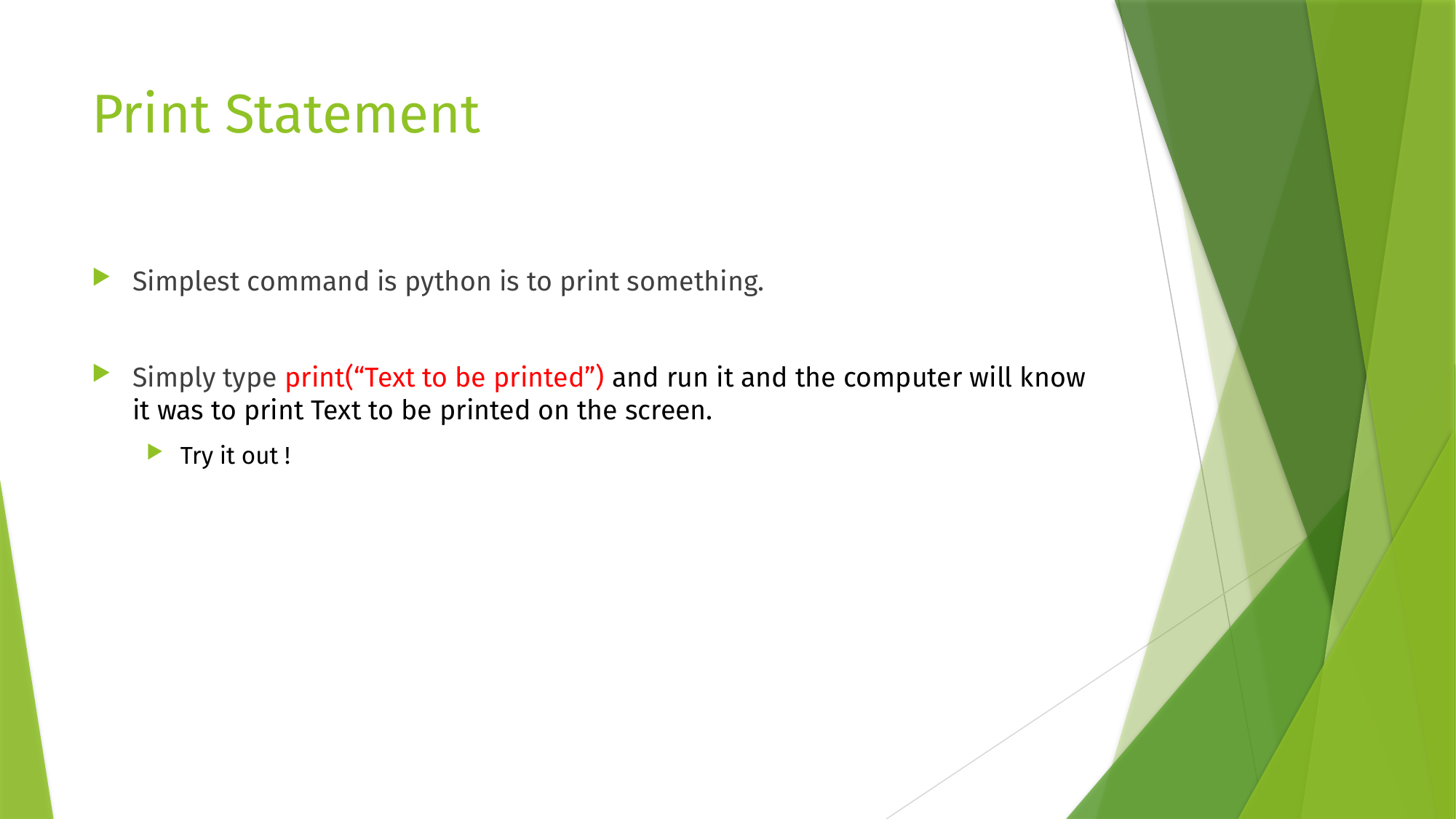

# Print Statement
Simplest command is python is to print something.

Simply type print(“Text to be printed”) and run it and the computer will know it was to print Text to be printed on the screen.
Try it out !